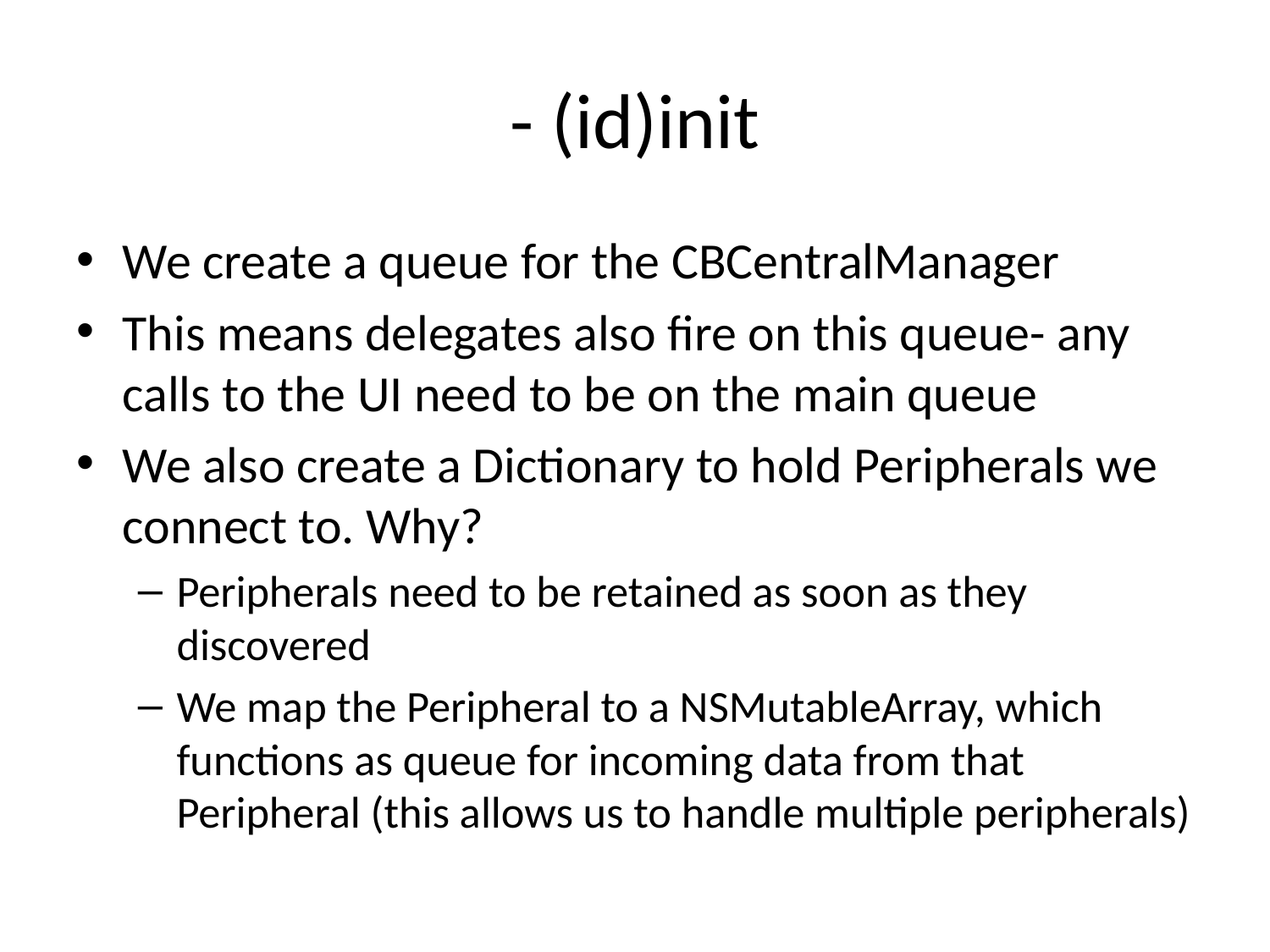

# - (id)init
We create a queue for the CBCentralManager
This means delegates also fire on this queue- any calls to the UI need to be on the main queue
We also create a Dictionary to hold Peripherals we connect to. Why?
Peripherals need to be retained as soon as they discovered
We map the Peripheral to a NSMutableArray, which functions as queue for incoming data from that Peripheral (this allows us to handle multiple peripherals)